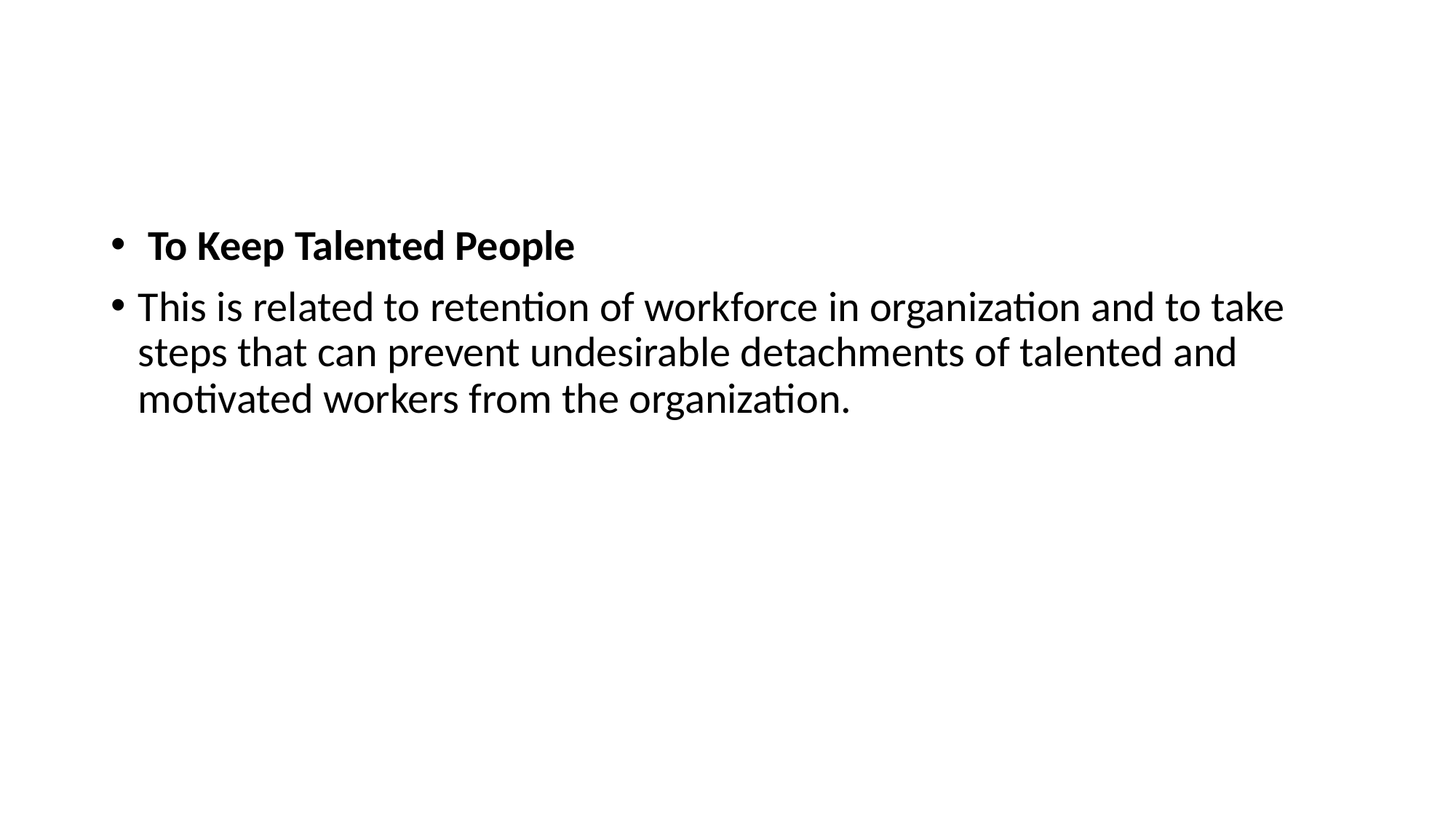

To Keep Talented People
This is related to retention of workforce in organization and to take steps that can prevent undesirable detachments of talented and motivated workers from the organization.